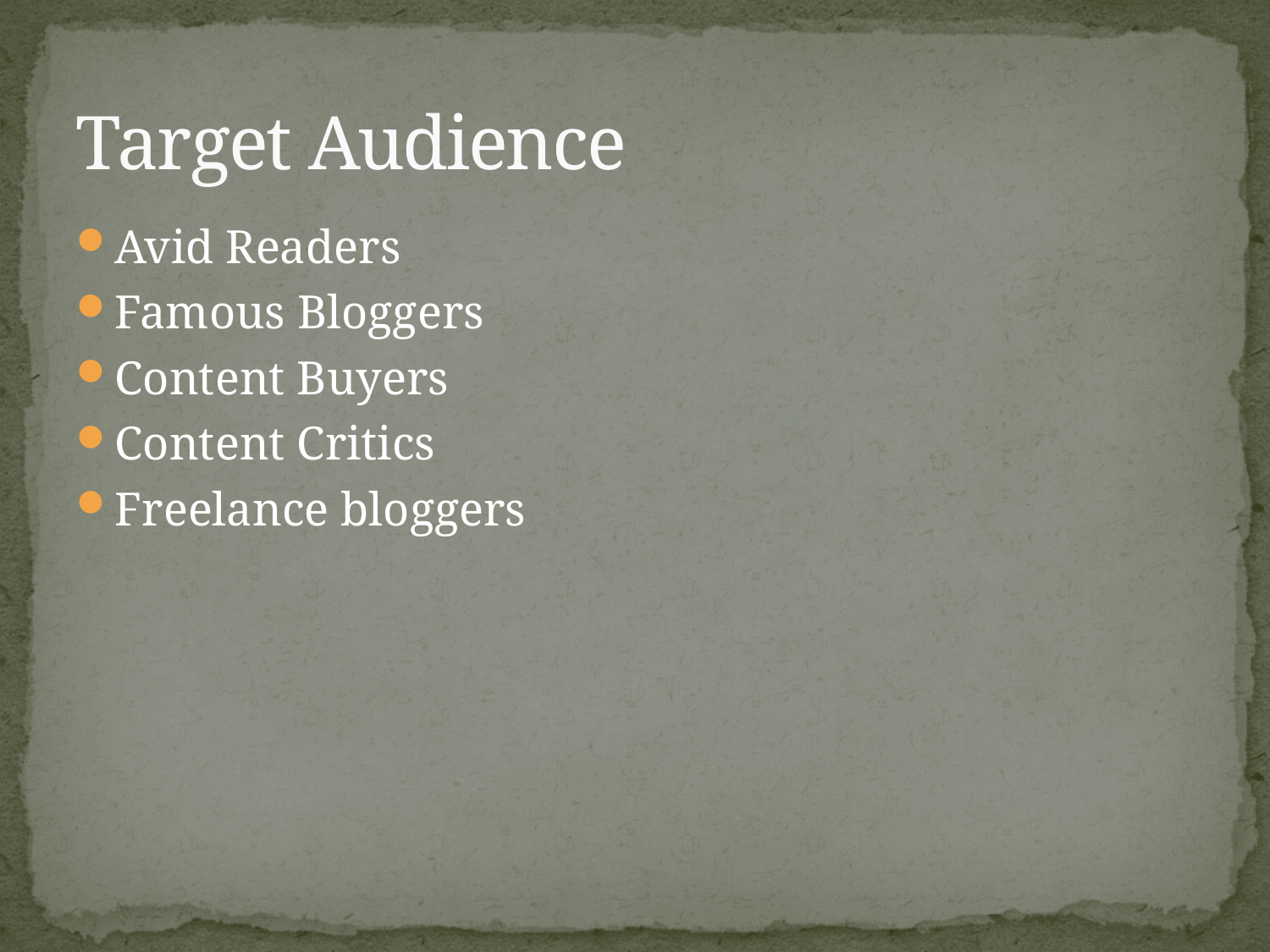

# Target Audience
Avid Readers
Famous Bloggers
Content Buyers
Content Critics
Freelance bloggers